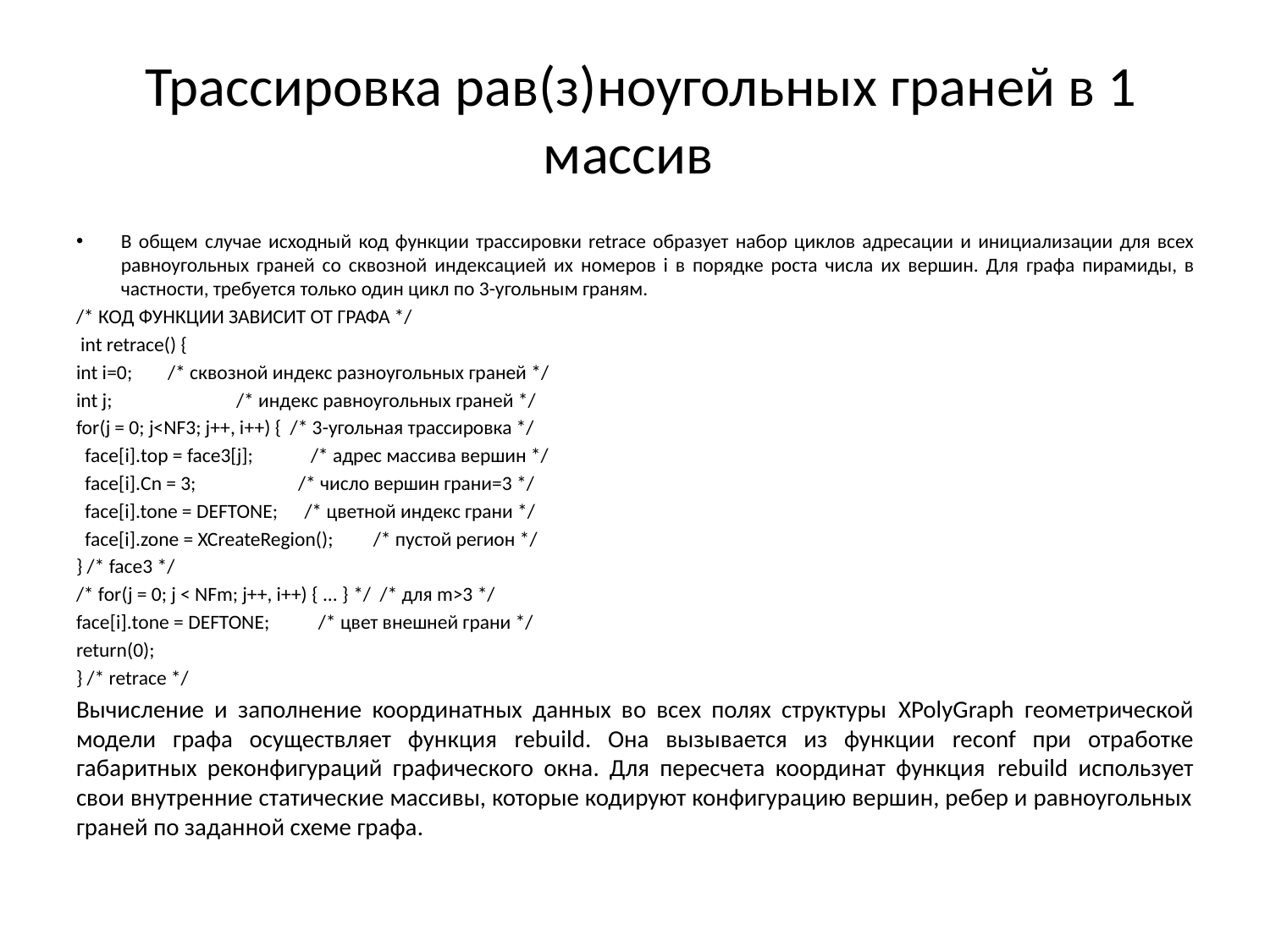

# Трассировка рав(з)ноугольных граней в 1 массив
В общем случае исходный код функции трассировки retrace образует набор циклов адресации и инициализации для всех равноугольных граней со сквозной индексацией их номеров i в порядке роста числа их вершин. Для графа пирамиды, в частности, требуется только один цикл по 3-угольным граням.
/* код Функции зависит от графа */
 int retrace() {
int i=0;        /* сквозной индекс разноугольных граней */
int j;                            /* индекс равноугольных граней */
for(j = 0; j<NF3; j++, i++) {  /* 3-угольная трассировка */
  face[i].top = face3[j];             /* адрес массива вершин */
  face[i].Cn = 3;                       /* число вершин грани=3 */
  face[i].tone = DEFTONE;      /* цветной индекс грани */
  face[i].zone = XCreateRegion();         /* пустой регион */
} /* face3 */
/* for(j = 0; j < NFm; j++, i++) { ... } */  /* для m>3 */
face[i].tone = DEFTONE;           /* цвет внешней грани */
return(0);
} /* retrace */
Вычисление и заполнение координатных данных во всех полях структуры XPolyGraph геометрической модели графа осуществляет функция rebuild. Она вызывается из функции reconf при отработке габаритных реконфигураций графического окна. Для пересчета координат функция rebuild использует свои внутренние статические массивы, которые кодируют конфигурацию вершин, ребер и равноугольных граней по заданной схеме графа.